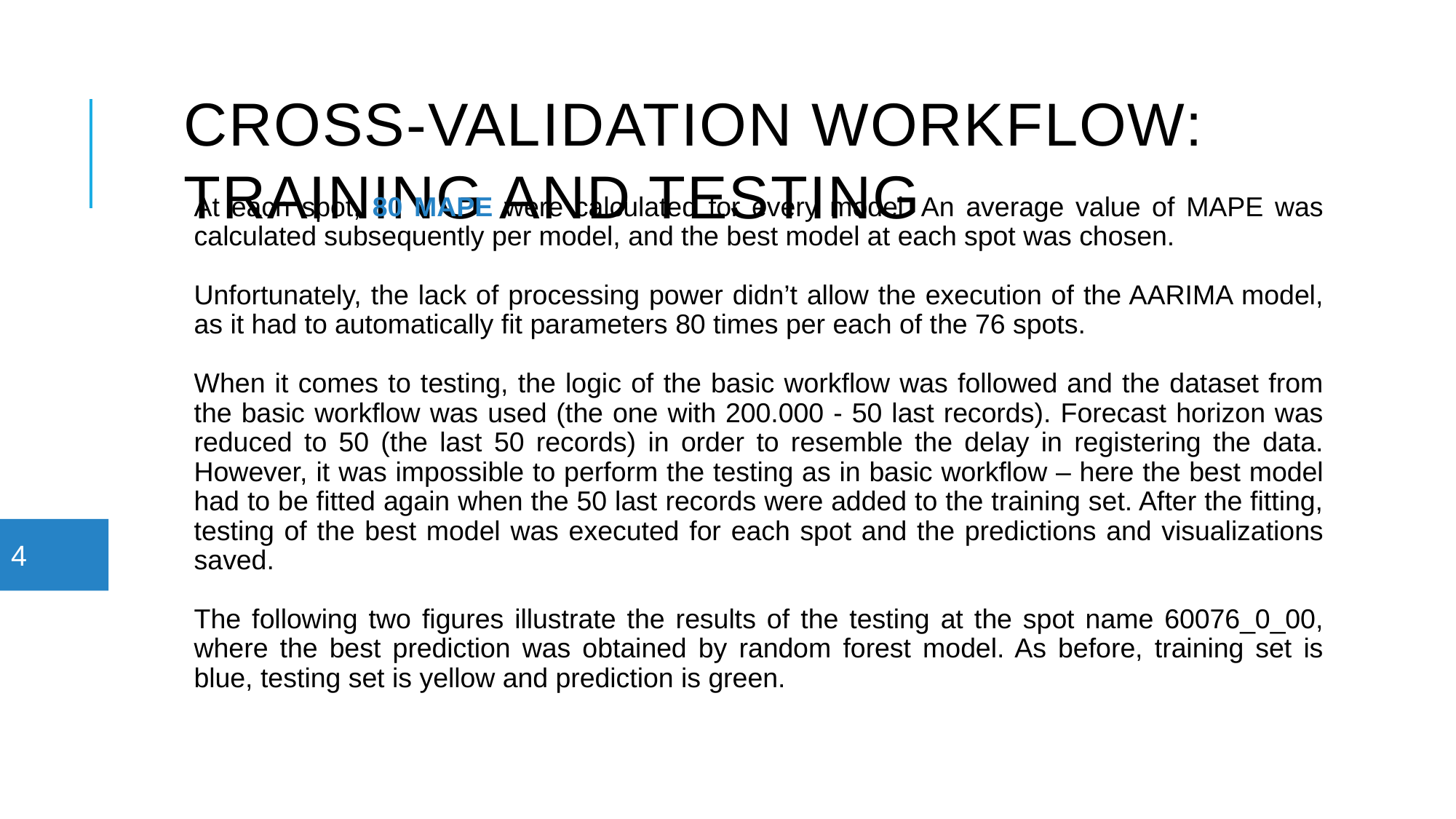

# Cross-validation workflow: training and testing
At each spot, 80 MAPE were calculated for every model. An average value of MAPE was calculated subsequently per model, and the best model at each spot was chosen.

Unfortunately, the lack of processing power didn’t allow the execution of the AARIMA model, as it had to automatically fit parameters 80 times per each of the 76 spots.

When it comes to testing, the logic of the basic workflow was followed and the dataset from the basic workflow was used (the one with 200.000 - 50 last records). Forecast horizon was reduced to 50 (the last 50 records) in order to resemble the delay in registering the data. However, it was impossible to perform the testing as in basic workflow – here the best model had to be fitted again when the 50 last records were added to the training set. After the fitting, testing of the best model was executed for each spot and the predictions and visualizations saved.

The following two figures illustrate the results of the testing at the spot name 60076_0_00, where the best prediction was obtained by random forest model. As before, training set is blue, testing set is yellow and prediction is green.

1.
2.
3.
4.
4
5.